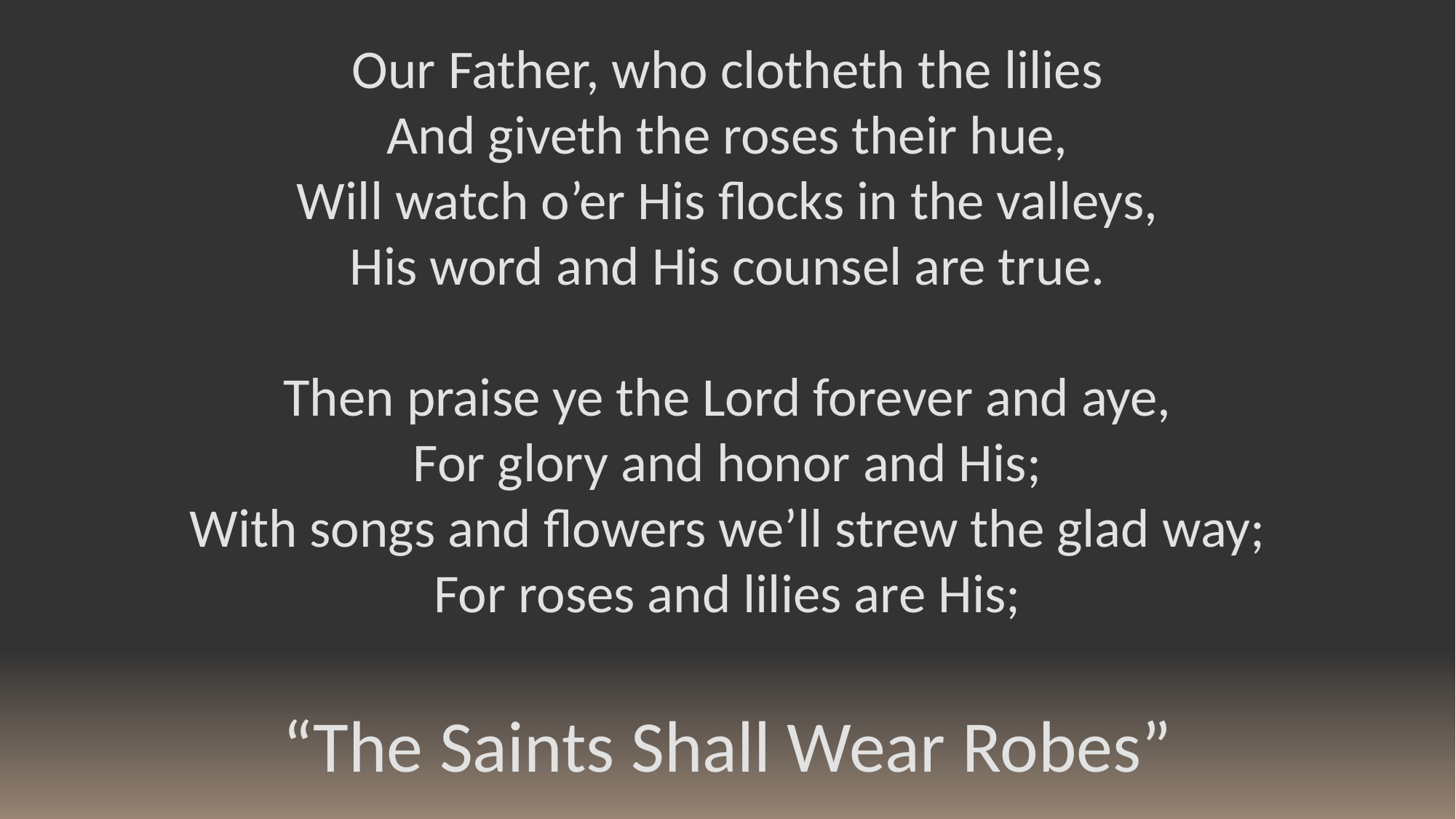

Our Father, who clotheth the lilies
And giveth the roses their hue,
Will watch o’er His flocks in the valleys,
His word and His counsel are true.

Then praise ye the Lord forever and aye,
For glory and honor and His;
With songs and flowers we’ll strew the glad way;
For roses and lilies are His;

“The Saints Shall Wear Robes”